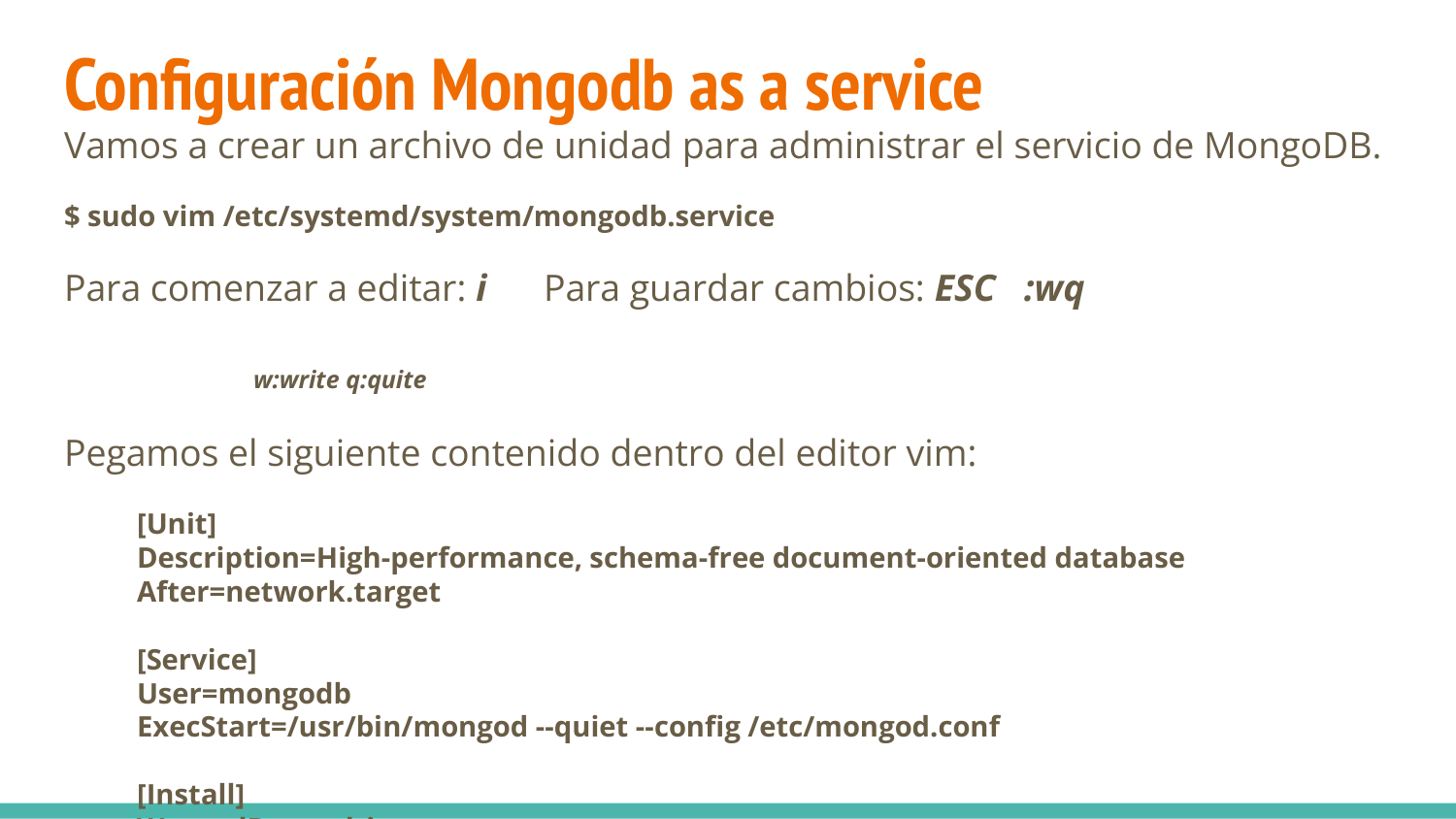

# Configuración Mongodb as a service
Vamos a crear un archivo de unidad para administrar el servicio de MongoDB.
$ sudo vim /etc/systemd/system/mongodb.service
Para comenzar a editar: i      Para guardar cambios: ESC   :wq
									                      w:write q:quite

Pegamos el siguiente contenido dentro del editor vim:
[Unit]
Description=High-performance, schema-free document-oriented database
After=network.target
[Service]
User=mongodb
ExecStart=/usr/bin/mongod --quiet --config /etc/mongod.conf
[Install]
WantedBy=multi-user.target